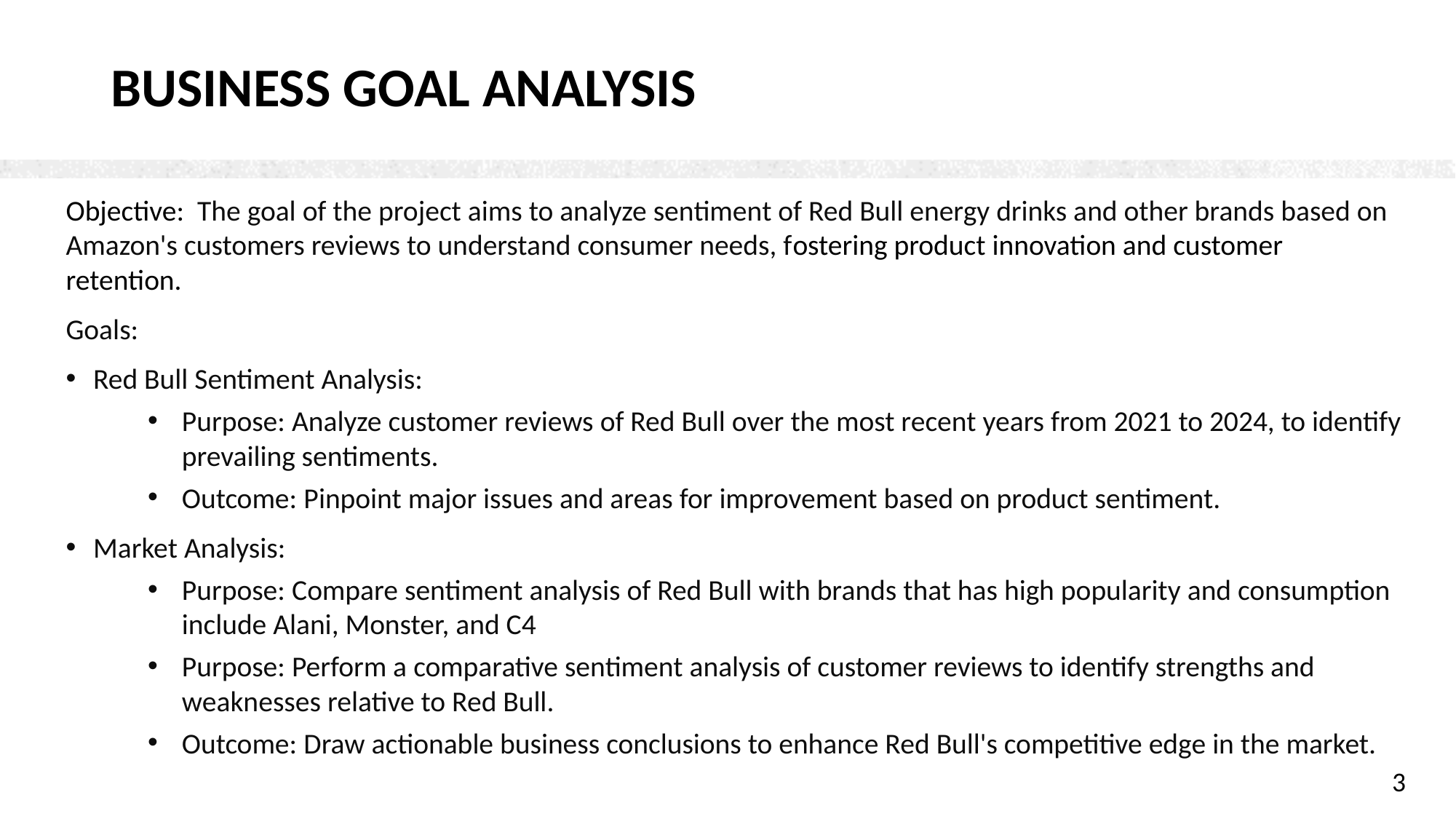

# Business Goal Analysis
Objective:  The goal of the project aims to analyze sentiment of Red Bull energy drinks and other brands based on Amazon's customers reviews to understand consumer needs, fostering product innovation and customer retention.
Goals:
Red Bull Sentiment Analysis:
Purpose: Analyze customer reviews of Red Bull over the most recent years from 2021 to 2024, to identify prevailing sentiments.
Outcome: Pinpoint major issues and areas for improvement based on product sentiment.
Market Analysis:
Purpose: Compare sentiment analysis of Red Bull with brands that has high popularity and consumption include Alani, Monster, and C4
Purpose: Perform a comparative sentiment analysis of customer reviews to identify strengths and weaknesses relative to Red Bull.
Outcome: Draw actionable business conclusions to enhance Red Bull's competitive edge in the market.

3